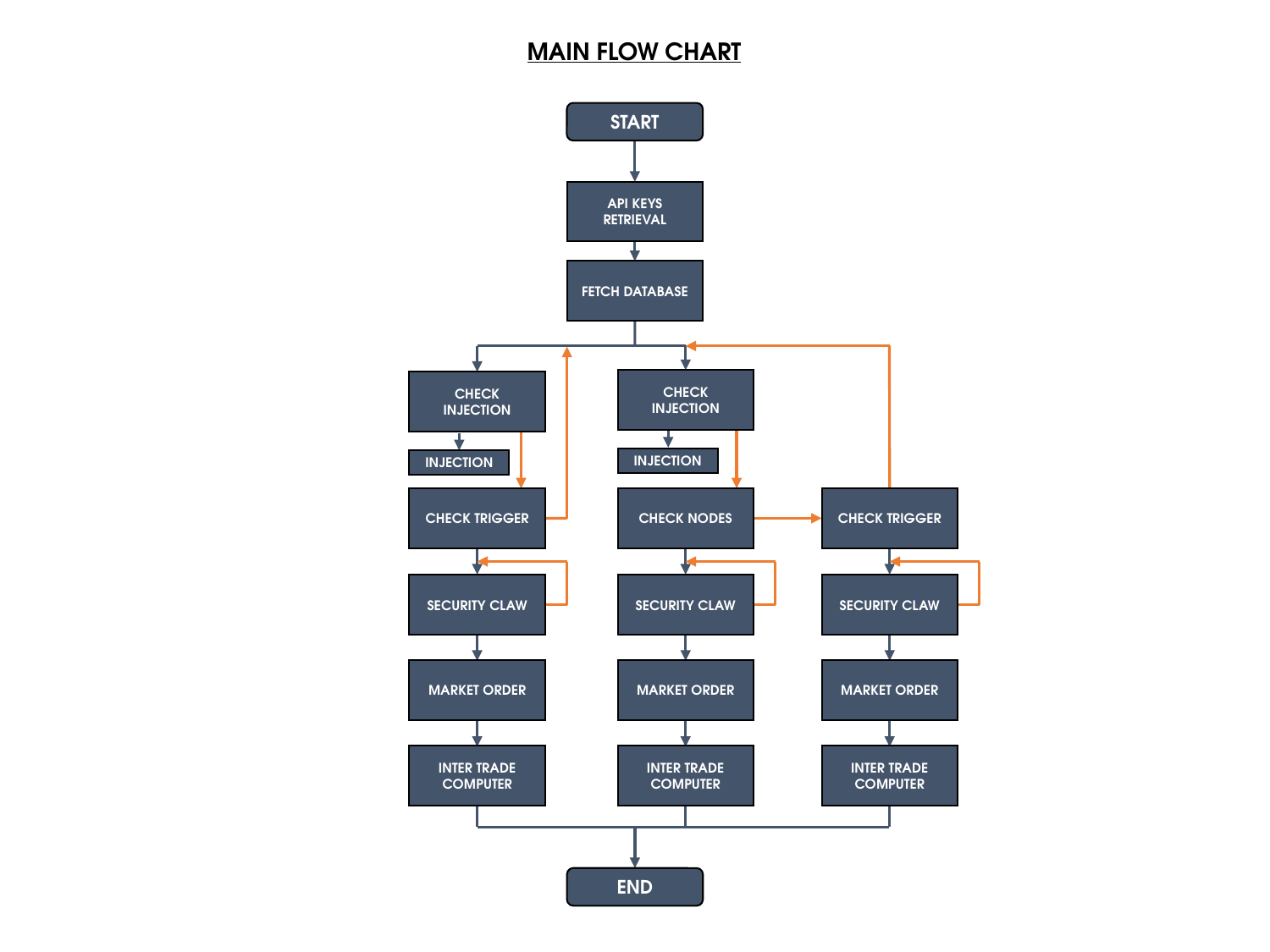

MAIN FLOW CHART
START
API KEYS RETRIEVAL
FETCH DATABASE
CHECK INJECTION
CHECK INJECTION
INJECTION
INJECTION
CHECK TRIGGER
CHECK NODES
CHECK TRIGGER
SECURITY CLAW
SECURITY CLAW
SECURITY CLAW
MARKET ORDER
MARKET ORDER
MARKET ORDER
INTER TRADE COMPUTER
INTER TRADE COMPUTER
INTER TRADE COMPUTER
END